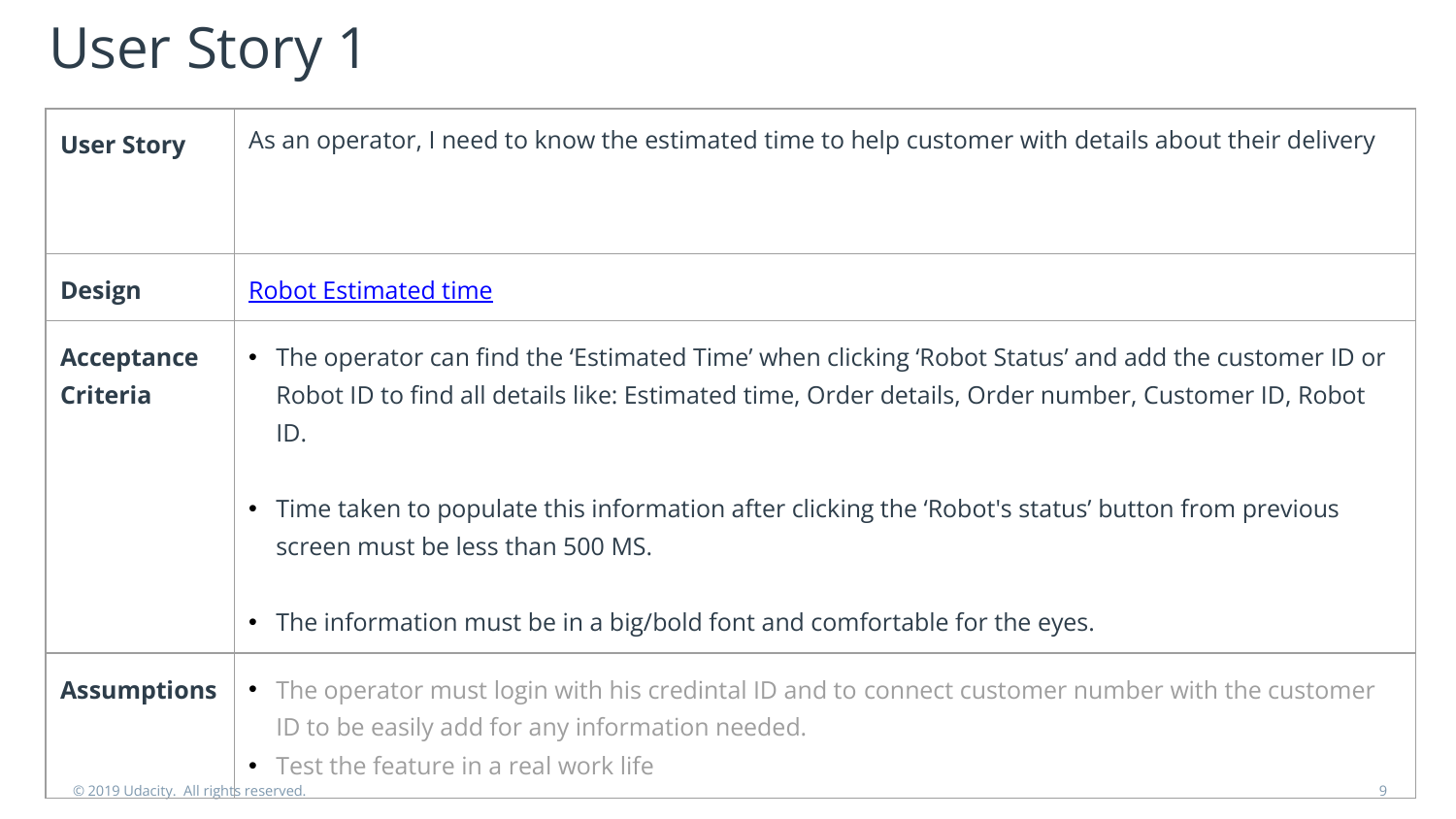

# User Story 1
| User Story | As an operator, I need to know the estimated time to help customer with details about their delivery |
| --- | --- |
| Design | Robot Estimated time |
| Acceptance Criteria | The operator can find the ‘Estimated Time’ when clicking ‘Robot Status’ and add the customer ID or Robot ID to find all details like: Estimated time, Order details, Order number, Customer ID, Robot ID. Time taken to populate this information after clicking the ‘Robot's status’ button from previous screen must be less than 500 MS. The information must be in a big/bold font and comfortable for the eyes. |
| Assumptions | The operator must login with his credintal ID and to connect customer number with the customer ID to be easily add for any information needed. Test the feature in a real work life |
© 2019 Udacity.  All rights reserved.
9